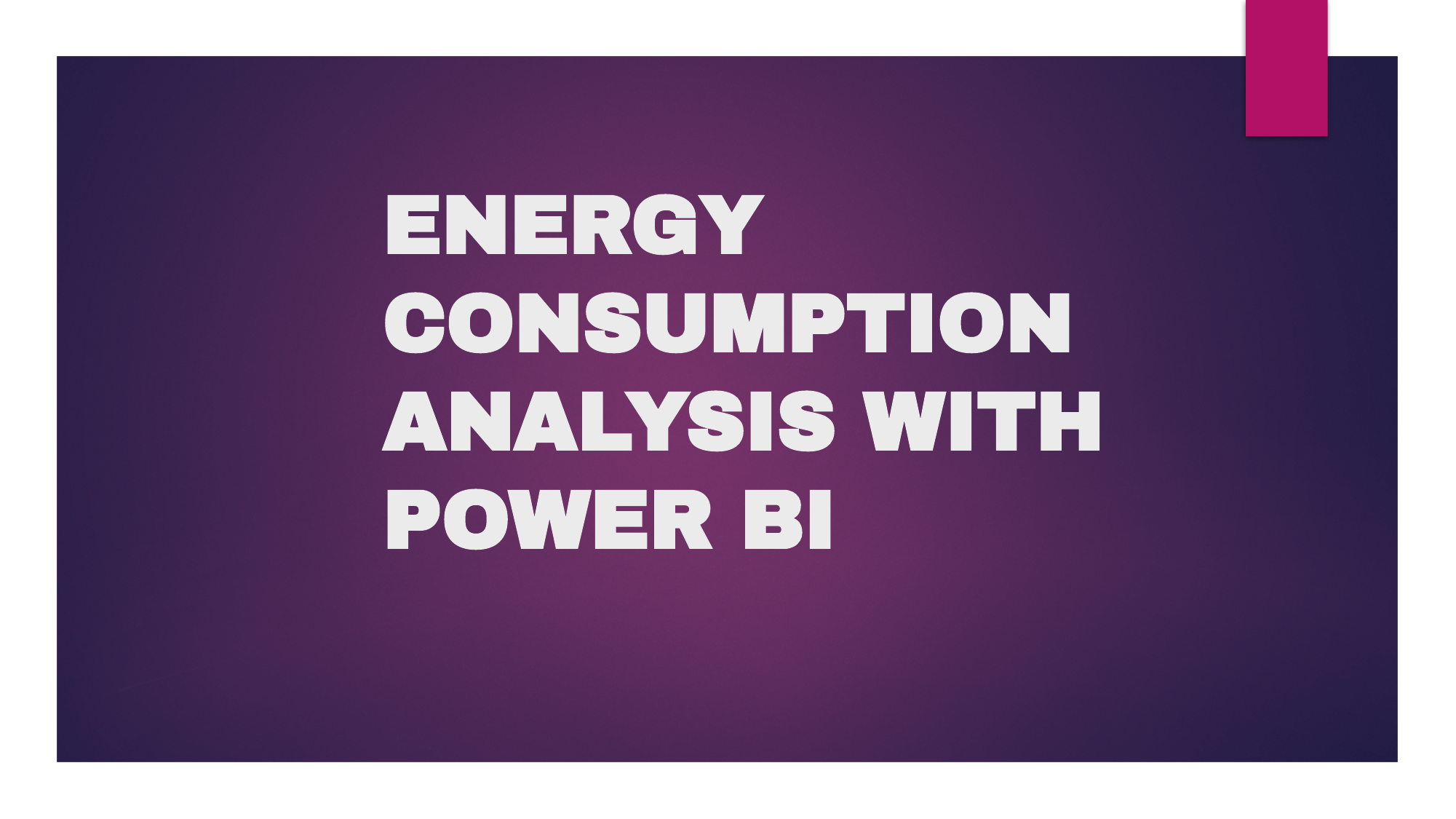

# ENERGY CONSUMPTION ANALYSIS WITH POWER BI